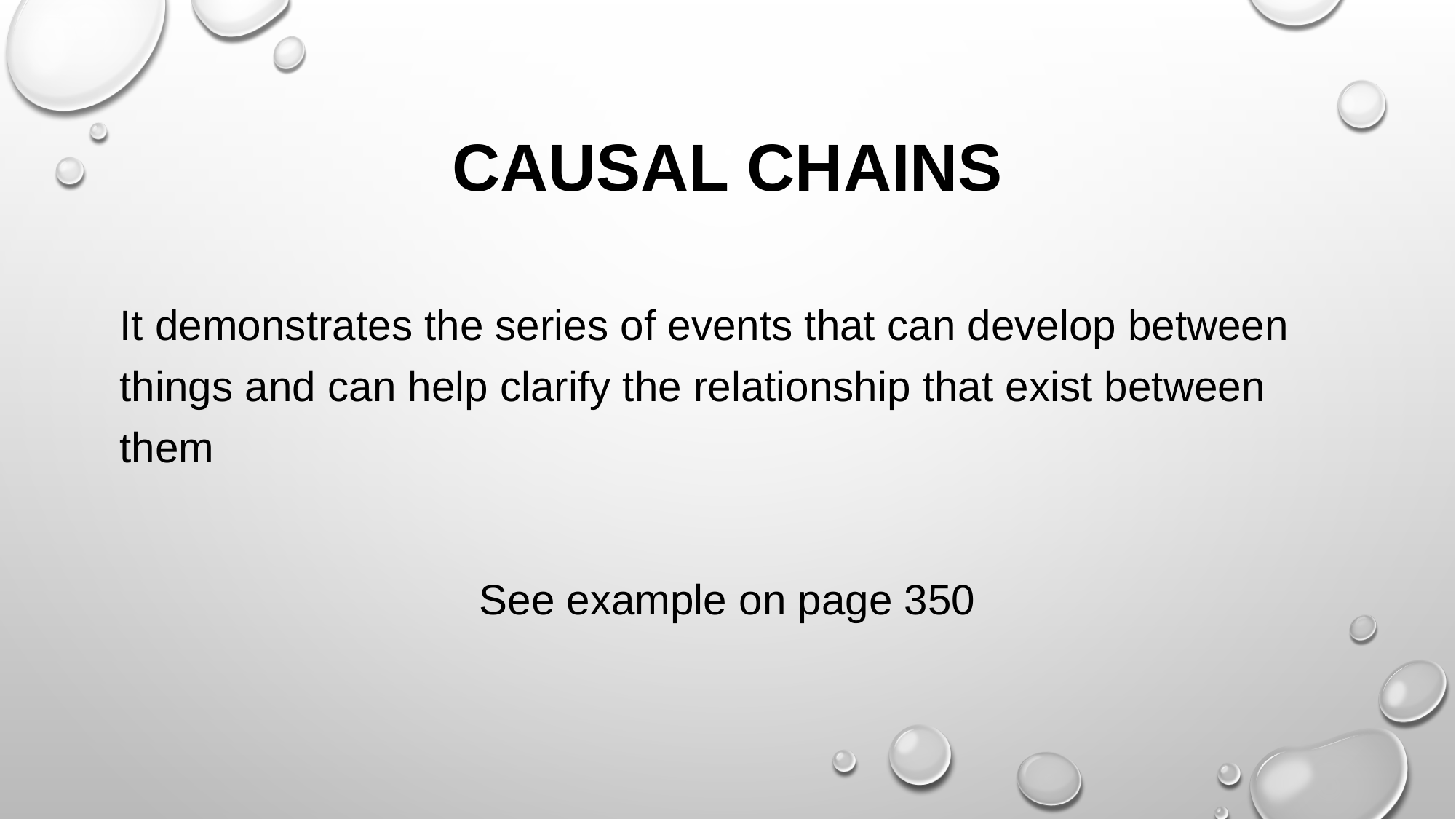

# Causal Chains
It demonstrates the series of events that can develop between things and can help clarify the relationship that exist between them

See example on page 350